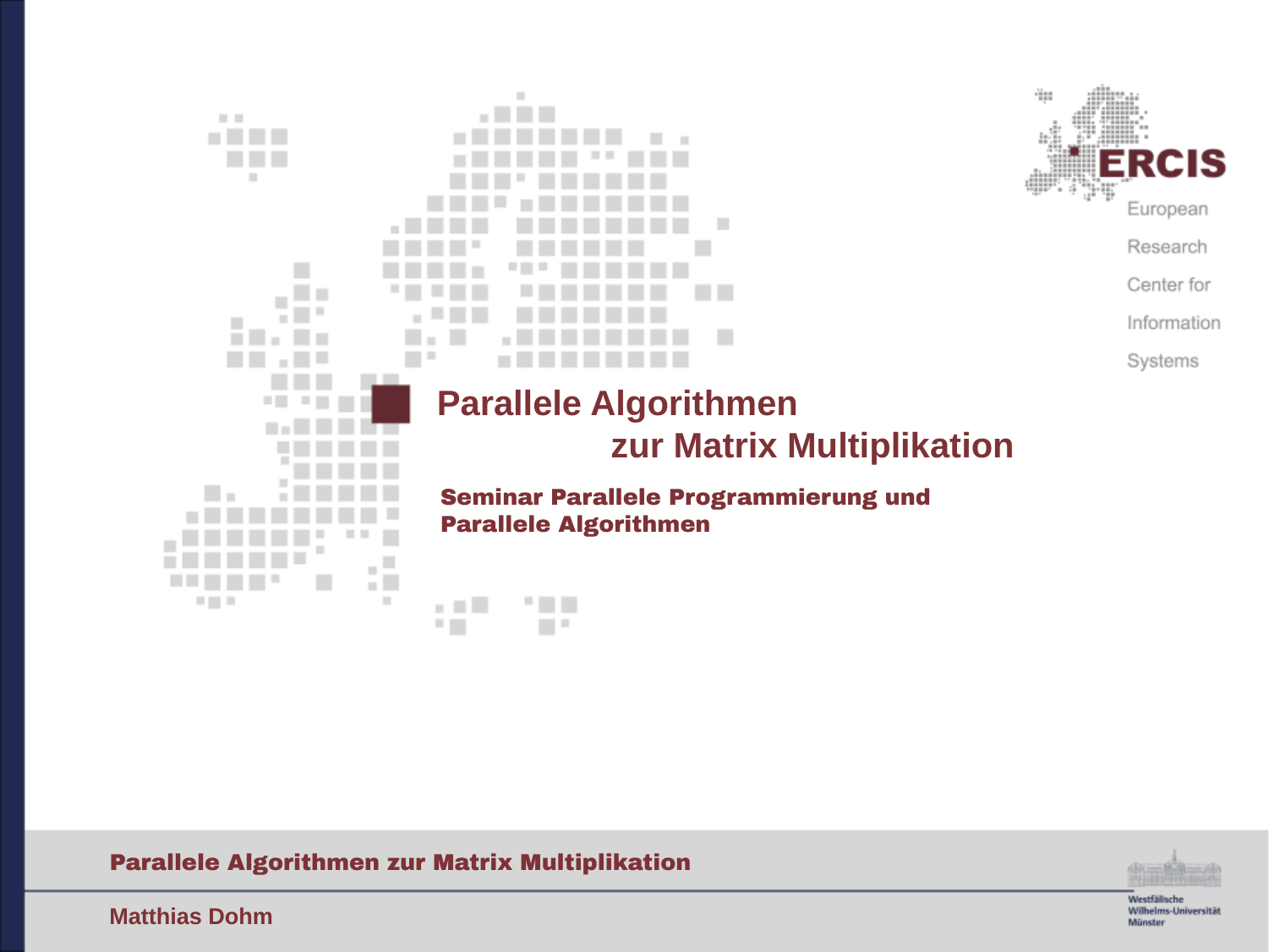

Parallele Algorithmen
zur Matrix Multiplikation
Seminar Parallele Programmierung und Parallele Algorithmen